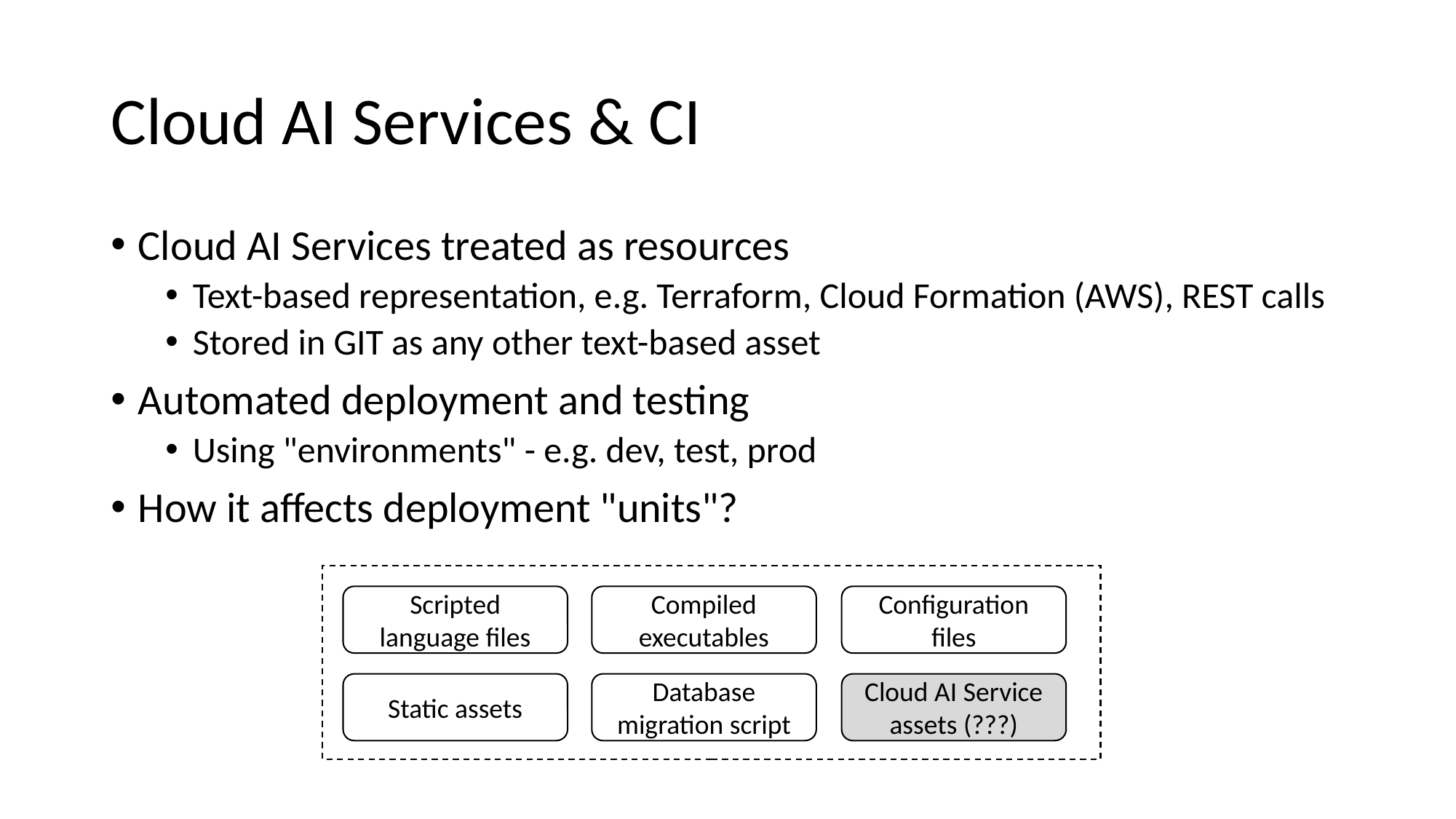

# Cloud AI Services & CI
Cloud AI Services treated as resources
Text-based representation, e.g. Terraform, Cloud Formation (AWS), REST calls
Stored in GIT as any other text-based asset
Automated deployment and testing
Using "environments" - e.g. dev, test, prod
How it affects deployment "units"?

Configuration files
Scripted language files
Compiled executables
Cloud AI Service assets (???)
Static assets
Database migration script